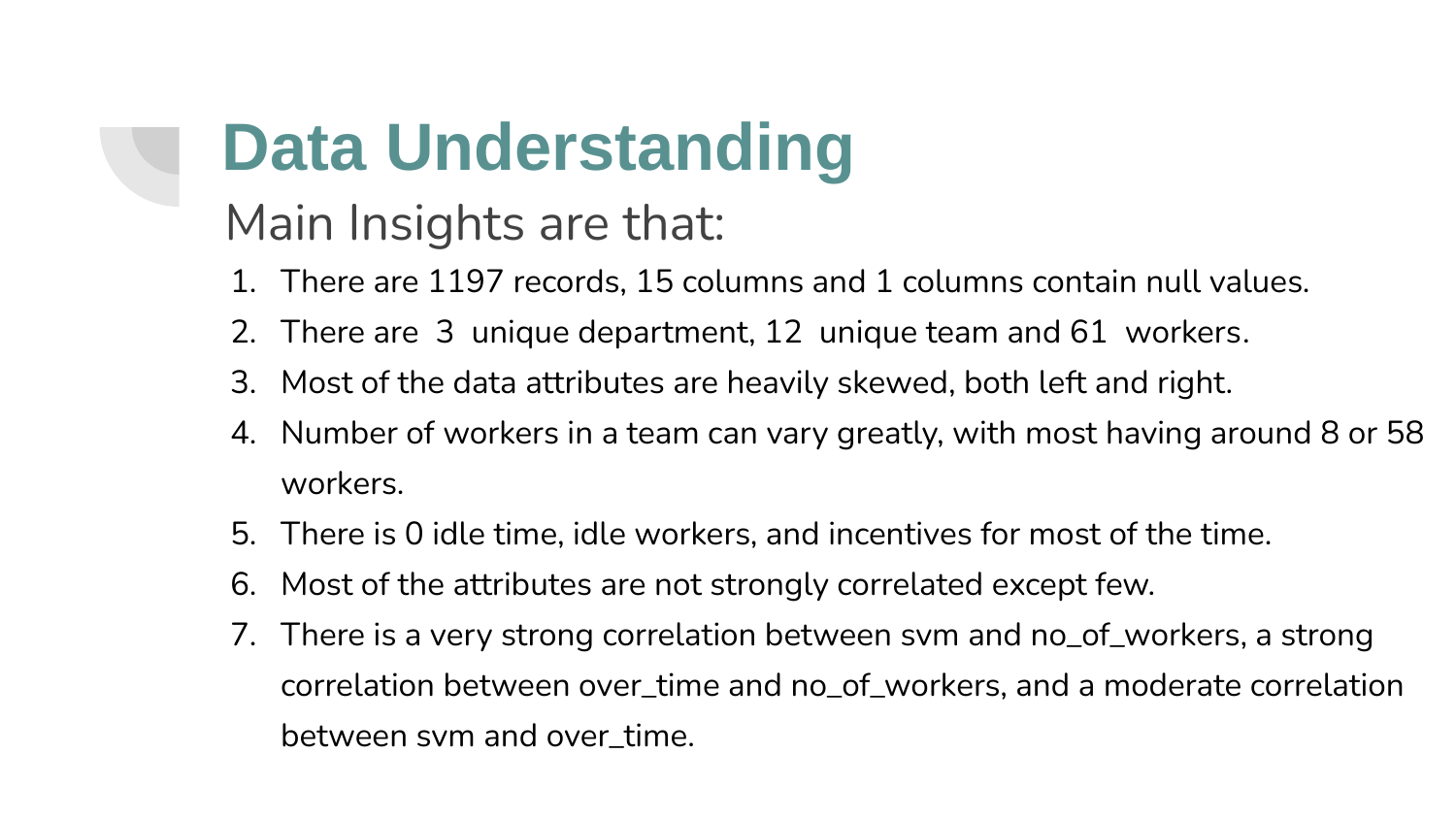

# Data Understanding

Main Insights are that:
There are 1197 records, 15 columns and 1 columns contain null values.
There are  3  unique department, 12  unique team and 61  workers.
Most of the data attributes are heavily skewed, both left and right.
Number of workers in a team can vary greatly, with most having around 8 or 58 workers.
There is 0 idle time, idle workers, and incentives for most of the time.
Most of the attributes are not strongly correlated except few.
There is a very strong correlation between svm and no_of_workers, a strong correlation between over_time and no_of_workers, and a moderate correlation between svm and over_time.